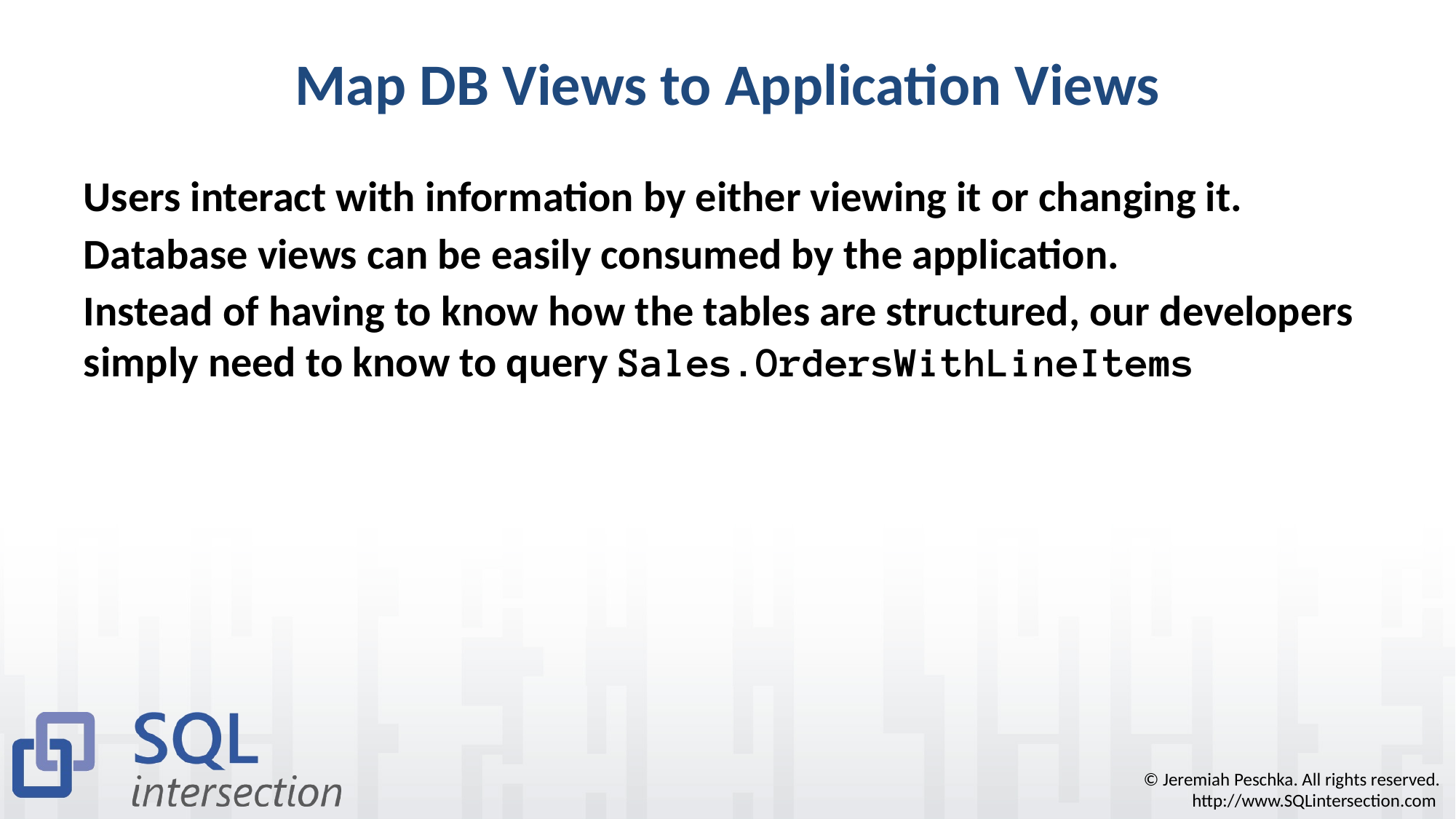

# Map DB Views to Application Views
Users interact with information by either viewing it or changing it.
Database views can be easily consumed by the application.
Instead of having to know how the tables are structured, our developers simply need to know to query Sales.OrdersWithLineItems